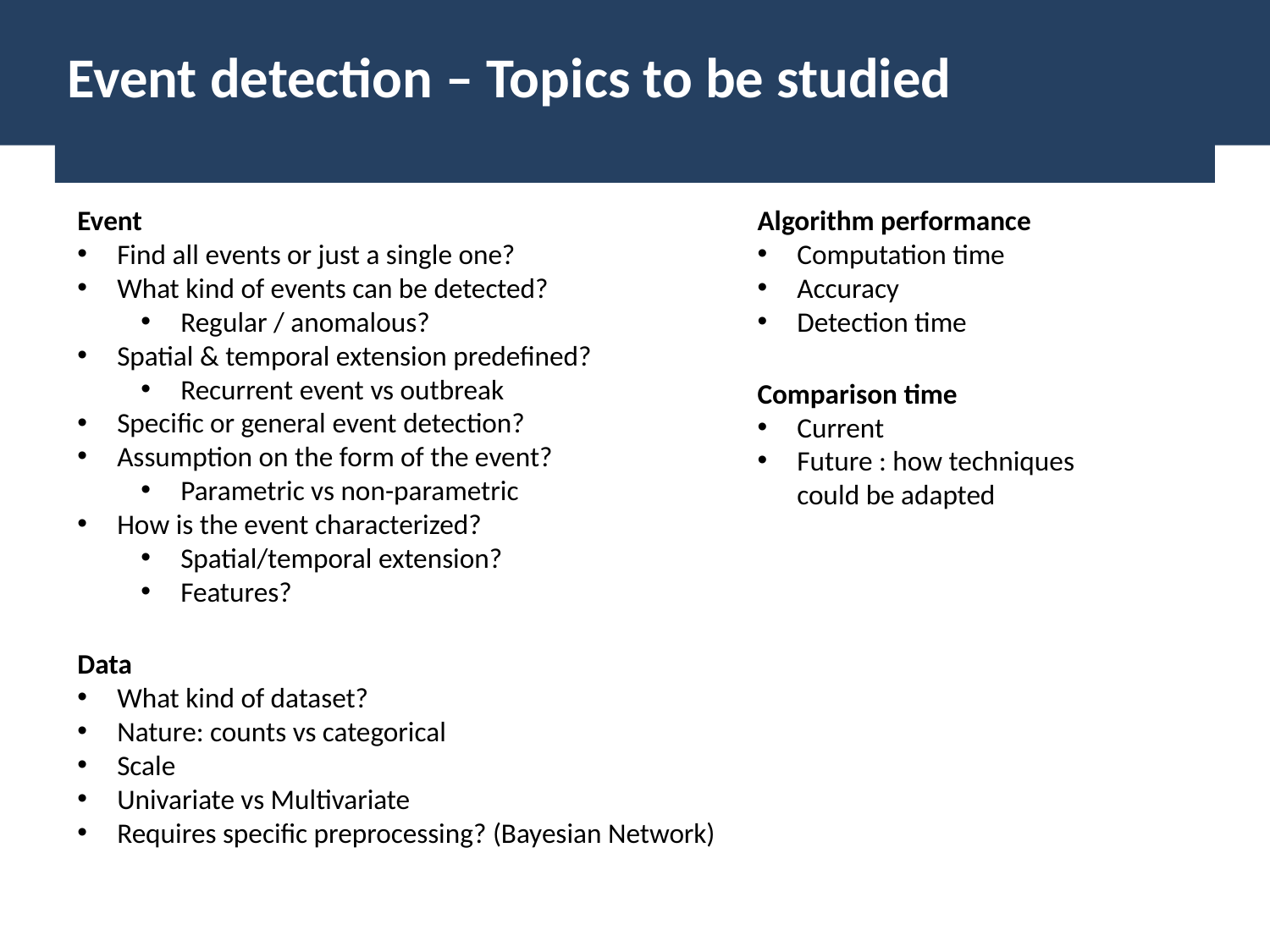

Event detection – Topics to be studied
Event
Find all events or just a single one?
What kind of events can be detected?
Regular / anomalous?
Spatial & temporal extension predefined?
Recurrent event vs outbreak
Specific or general event detection?
Assumption on the form of the event?
Parametric vs non-parametric
How is the event characterized?
Spatial/temporal extension?
Features?

Data
What kind of dataset?
Nature: counts vs categorical
Scale
Univariate vs Multivariate
Requires specific preprocessing? (Bayesian Network)
Algorithm performance
Computation time
Accuracy
Detection time

Comparison time
Current
Future : how techniques could be adapted